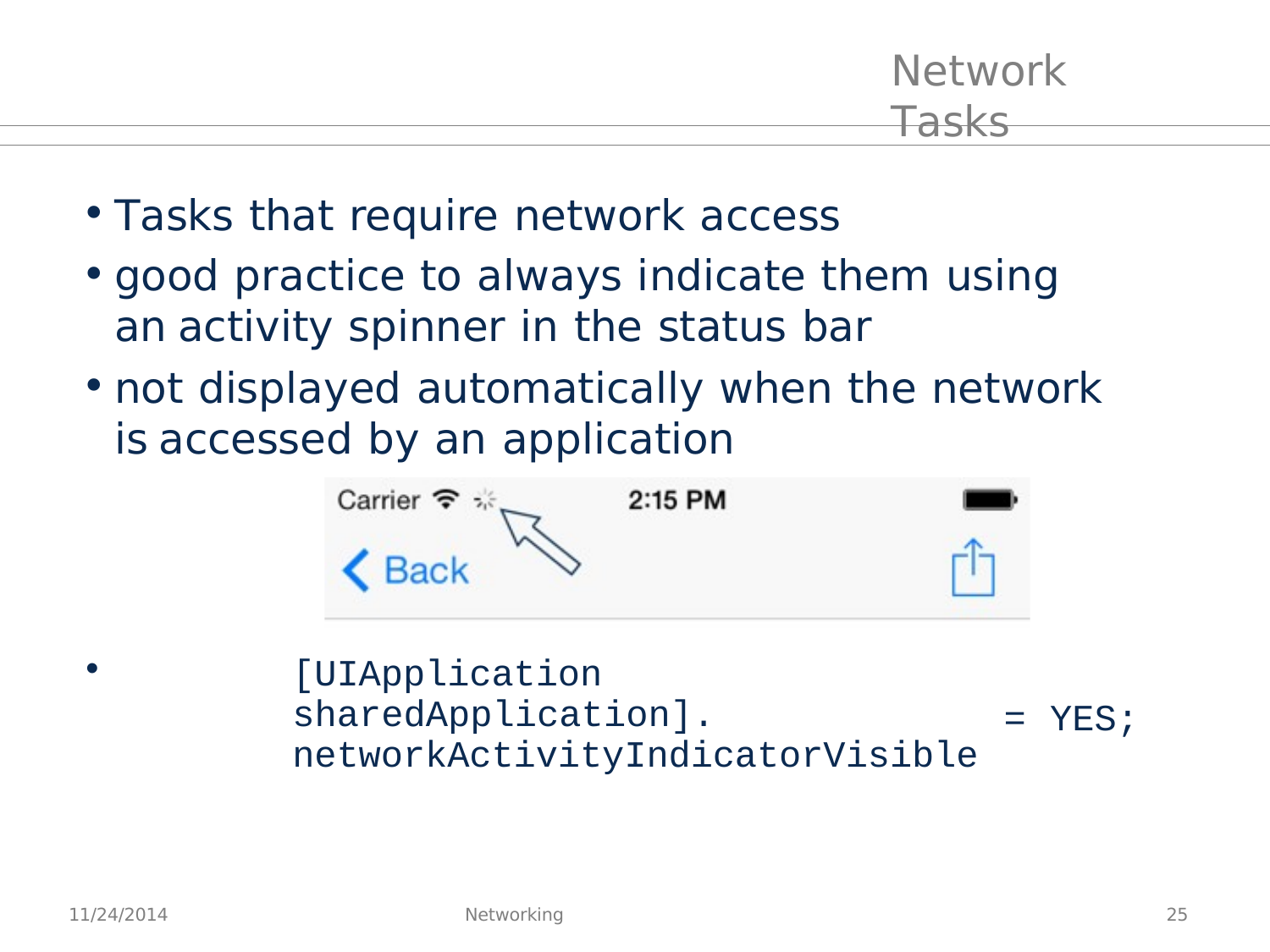

# Network Tasks
Tasks that require network access
good practice to always indicate them using an activity spinner in the status bar
not displayed automatically when the network is accessed by an application

[UIApplication	sharedApplication]. networkActivityIndicatorVisible
=	YES;
11/24/2014
Networking
25